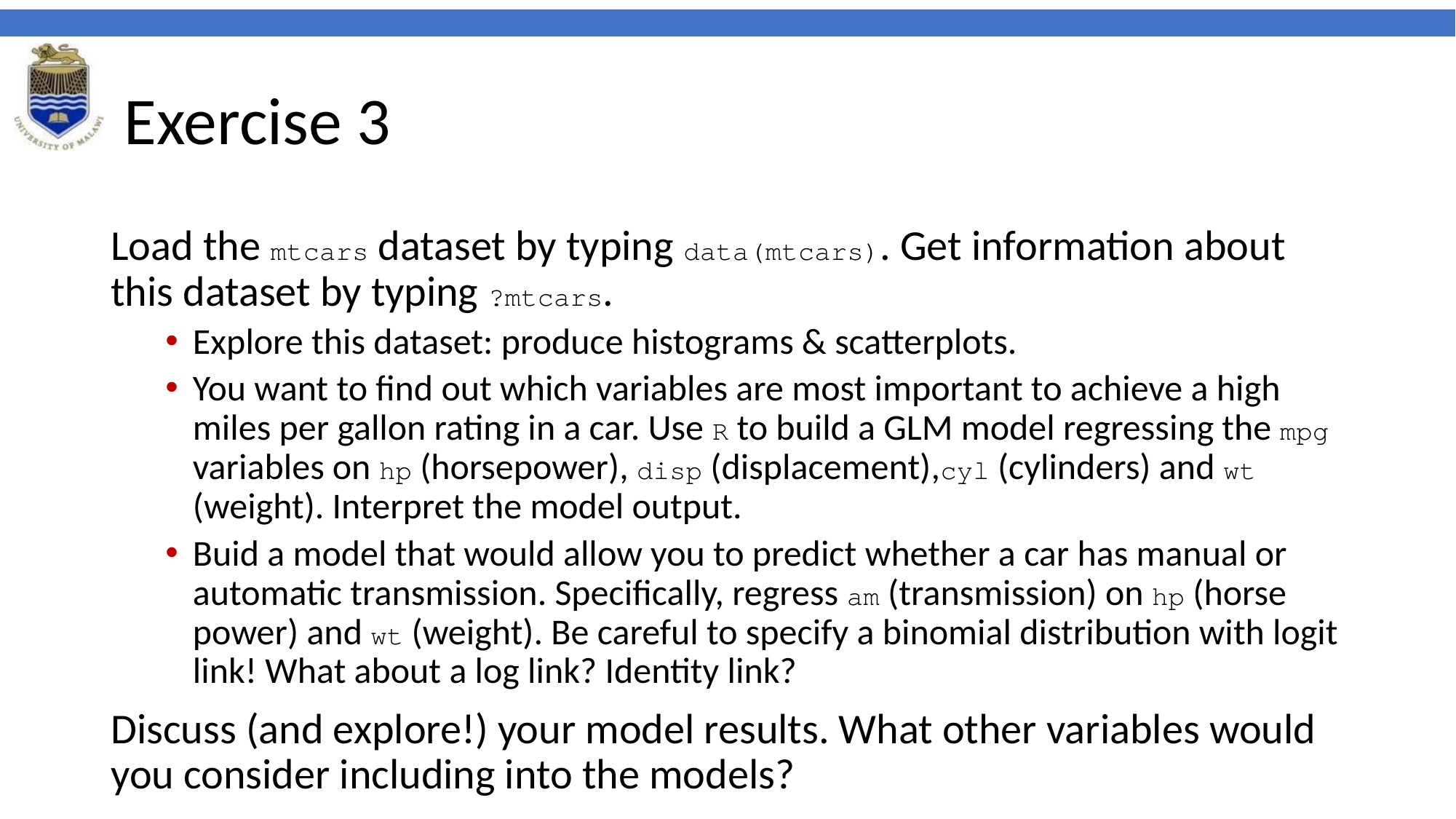

# Exercise 3
Load the mtcars dataset by typing data(mtcars). Get information about this dataset by typing ?mtcars.
Explore this dataset: produce histograms & scatterplots.
You want to find out which variables are most important to achieve a high miles per gallon rating in a car. Use R to build a GLM model regressing the mpg variables on hp (horsepower), disp (displacement),cyl (cylinders) and wt (weight). Interpret the model output.
Buid a model that would allow you to predict whether a car has manual or automatic transmission. Specifically, regress am (transmission) on hp (horse power) and wt (weight). Be careful to specify a binomial distribution with logit link! What about a log link? Identity link?
Discuss (and explore!) your model results. What other variables would you consider including into the models?